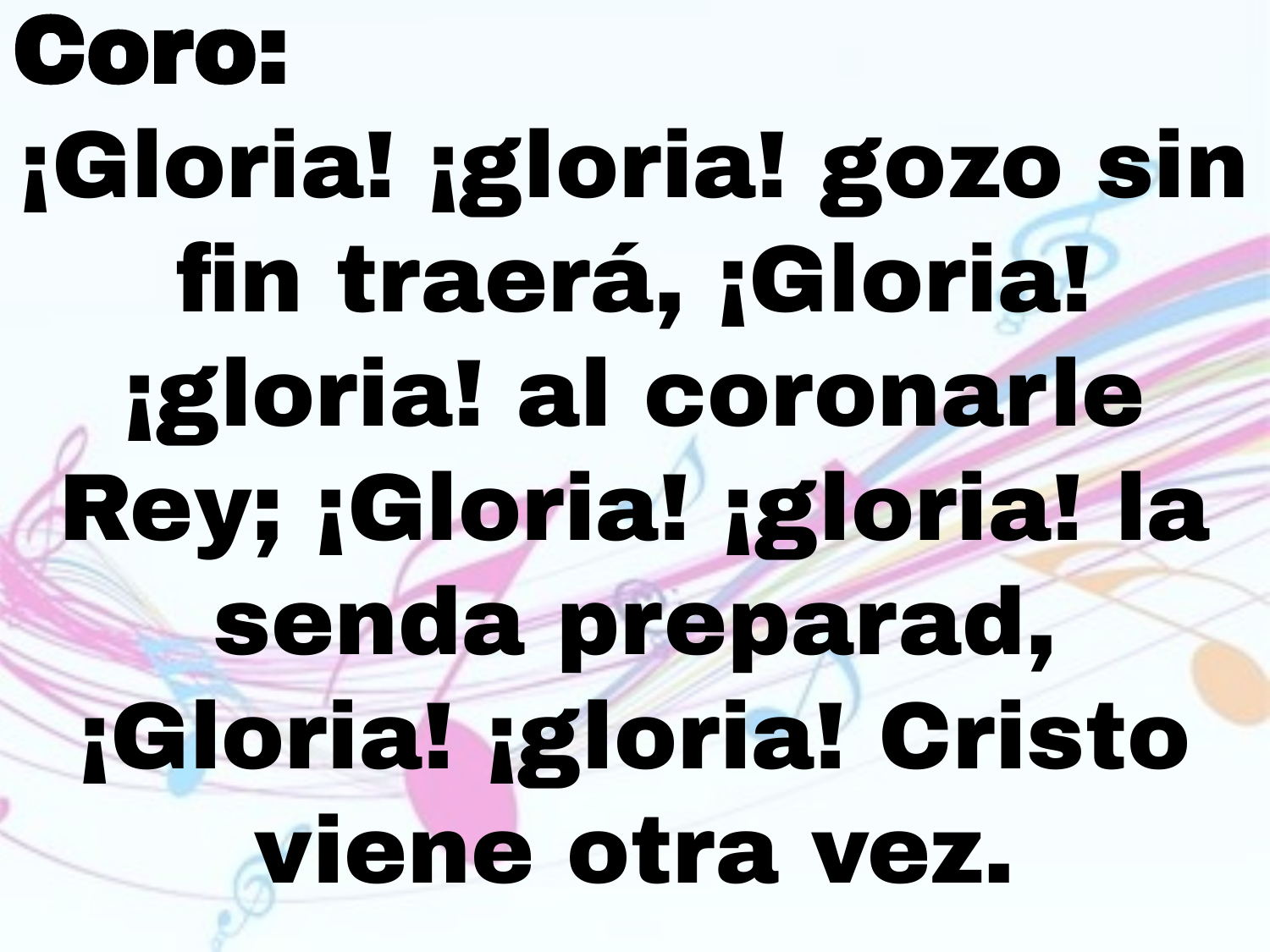

Coro:
¡Gloria! ¡gloria! gozo sin fin traerá, ¡Gloria! ¡gloria! al coronarle Rey; ¡Gloria! ¡gloria! la senda preparad,
¡Gloria! ¡gloria! Cristo viene otra vez.